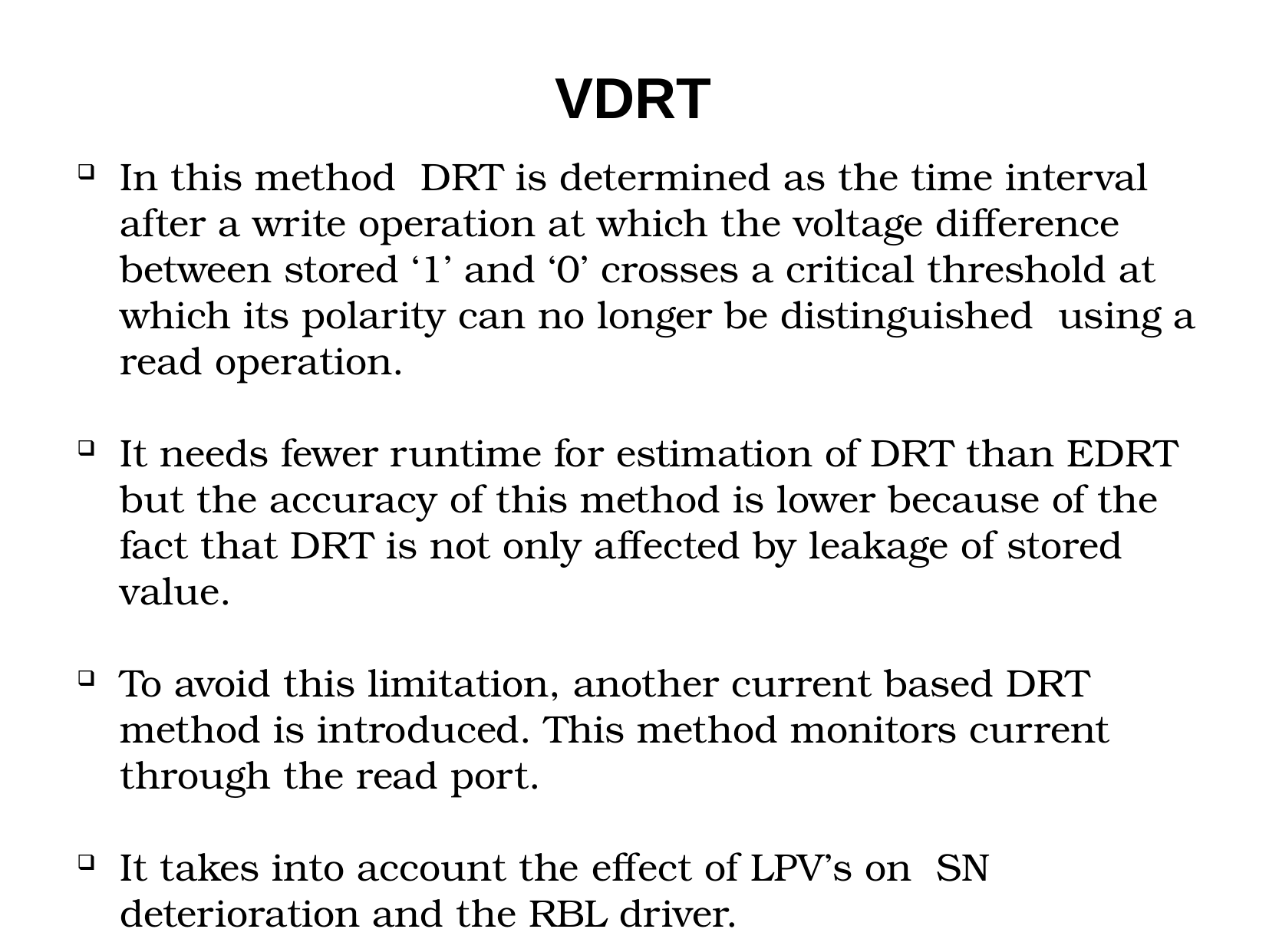

VDRT
In this method  DRT is determined as the time interval after a write operation at which the voltage difference between stored ‘1’ and ‘0’ crosses a critical threshold at which its polarity can no longer be distinguished  using a read operation.

It needs fewer runtime for estimation of DRT than EDRT but the accuracy of this method is lower because of the fact that DRT is not only affected by leakage of stored value.

To avoid this limitation, another current based DRT method is introduced. This method monitors current through the read port.

It takes into account the effect of LPV’s on  SN deterioration and the RBL driver.